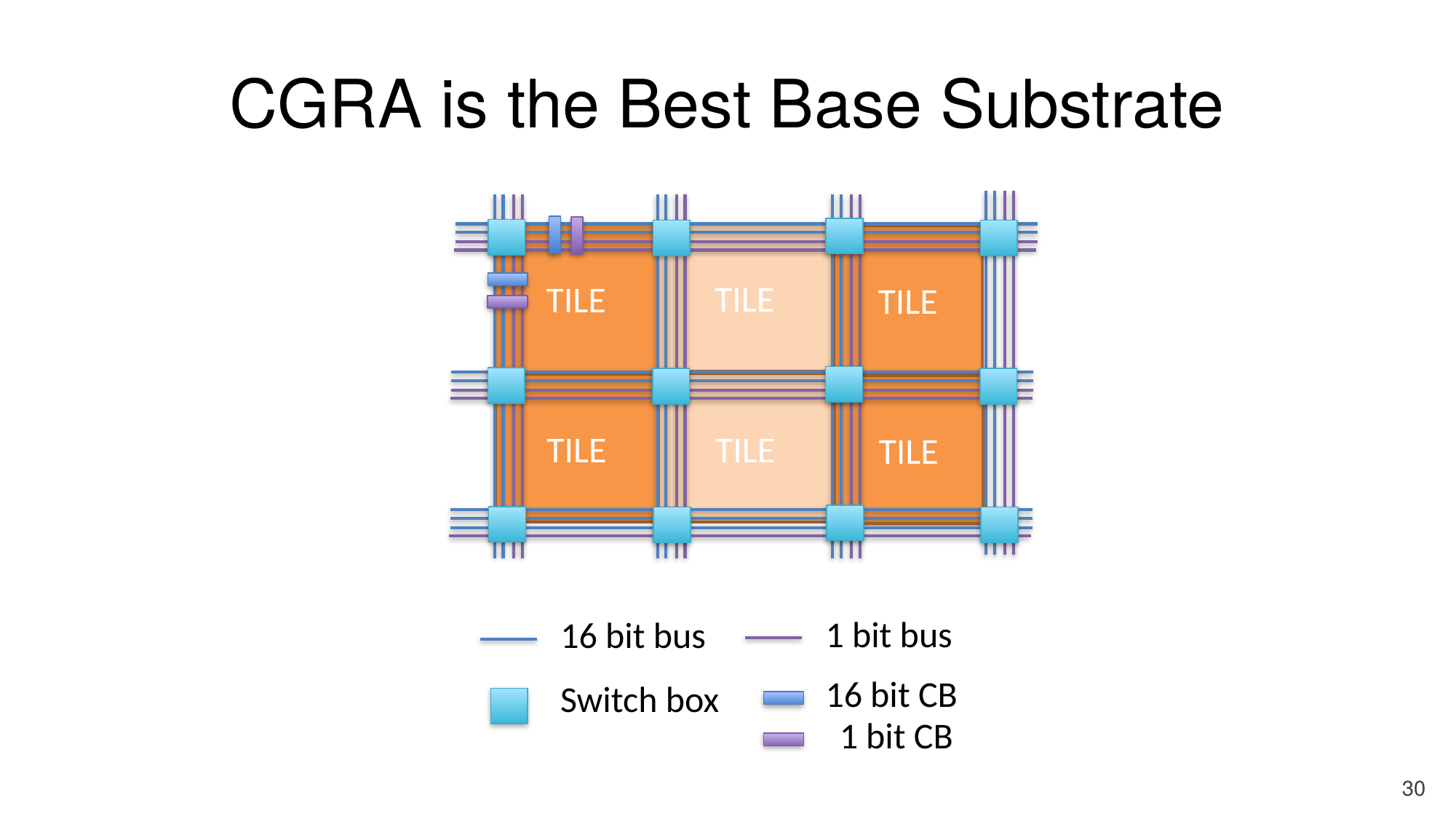

# CGRA is the Best Base Substrate

TILE
TILE
TILE

TILE
TILE
TILE

1 bit bus
16 bit bus
16 bit CB
Switch box

  1 bit CB

30